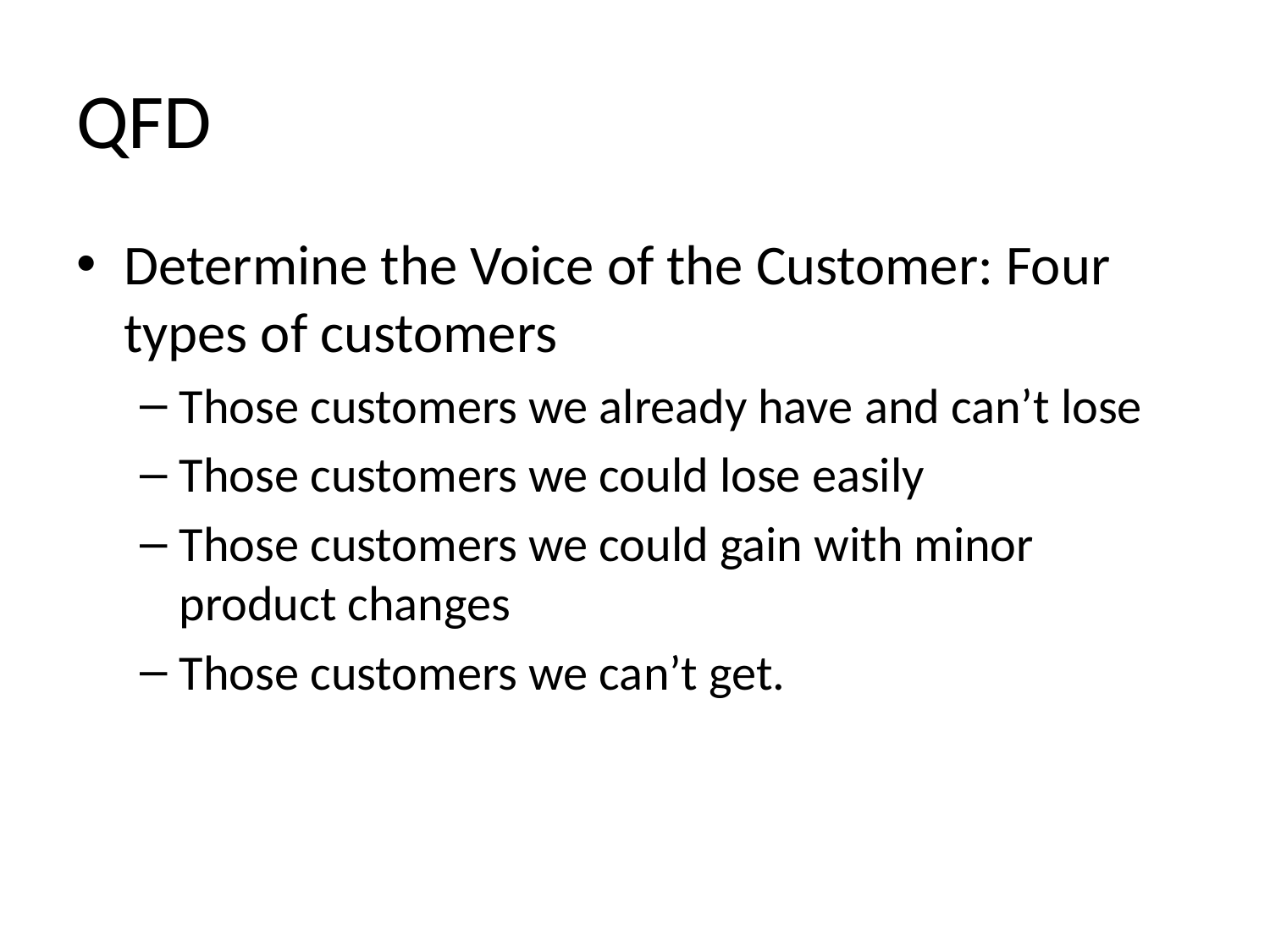

# QFD
Determine the Voice of the Customer: Four types of customers
Those customers we already have and can’t lose
Those customers we could lose easily
Those customers we could gain with minor product changes
Those customers we can’t get.